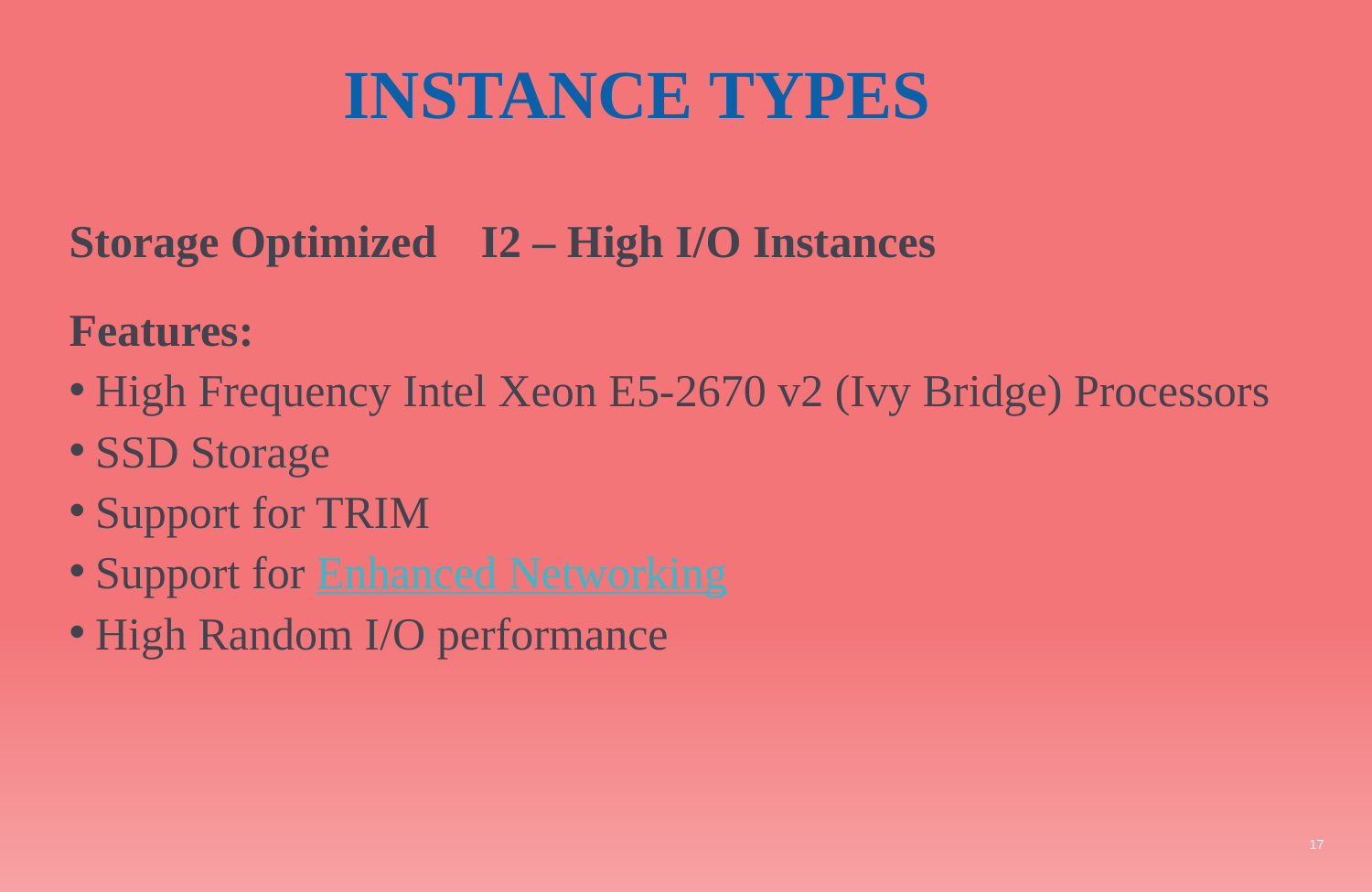

# INSTANCE TYPES
Storage Optimized	I2 – High I/O Instances

Features:
High Frequency Intel Xeon E5-2670 v2 (Ivy Bridge) Processors
SSD Storage
Support for TRIM
Support for Enhanced Networking
High Random I/O performance

17